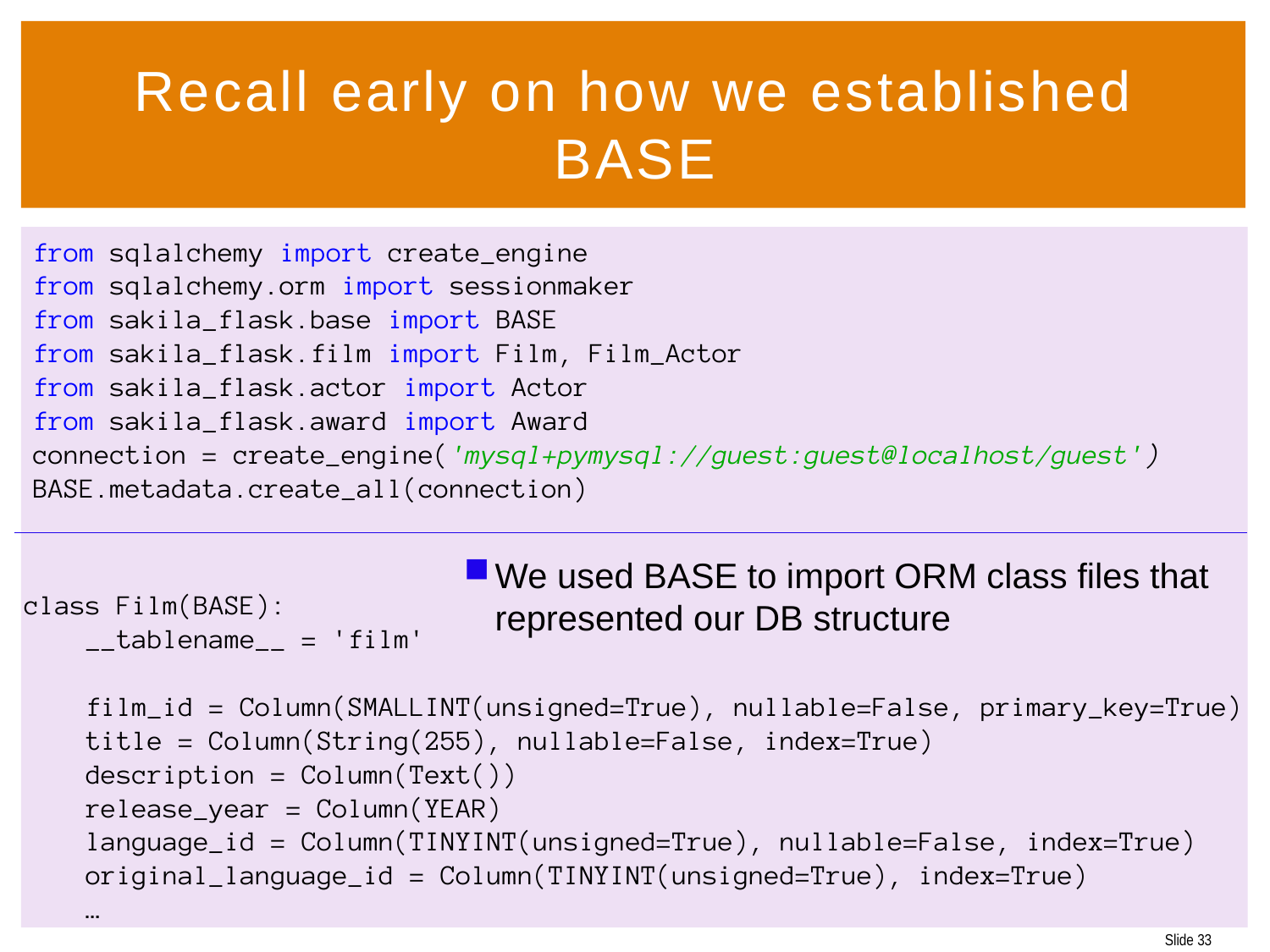

# Recall early on how we established BASE
from sqlalchemy import create_engine
from sqlalchemy.orm import sessionmaker
from sakila_flask.base import BASE
from sakila_flask.film import Film, Film_Actor
from sakila_flask.actor import Actor
from sakila_flask.award import Award
connection = create_engine('mysql+pymysql://guest:guest@localhost/guest')
BASE.metadata.create_all(connection)

We used BASE to import ORM class files that represented our DB structure
class Film(BASE):
    __tablename__ = 'film'

    film_id = Column(SMALLINT(unsigned=True), nullable=False, primary_key=True)
    title = Column(String(255), nullable=False, index=True)
    description = Column(Text())
    release_year = Column(YEAR)
    language_id = Column(TINYINT(unsigned=True), nullable=False, index=True)
    original_language_id = Column(TINYINT(unsigned=True), index=True)
    …